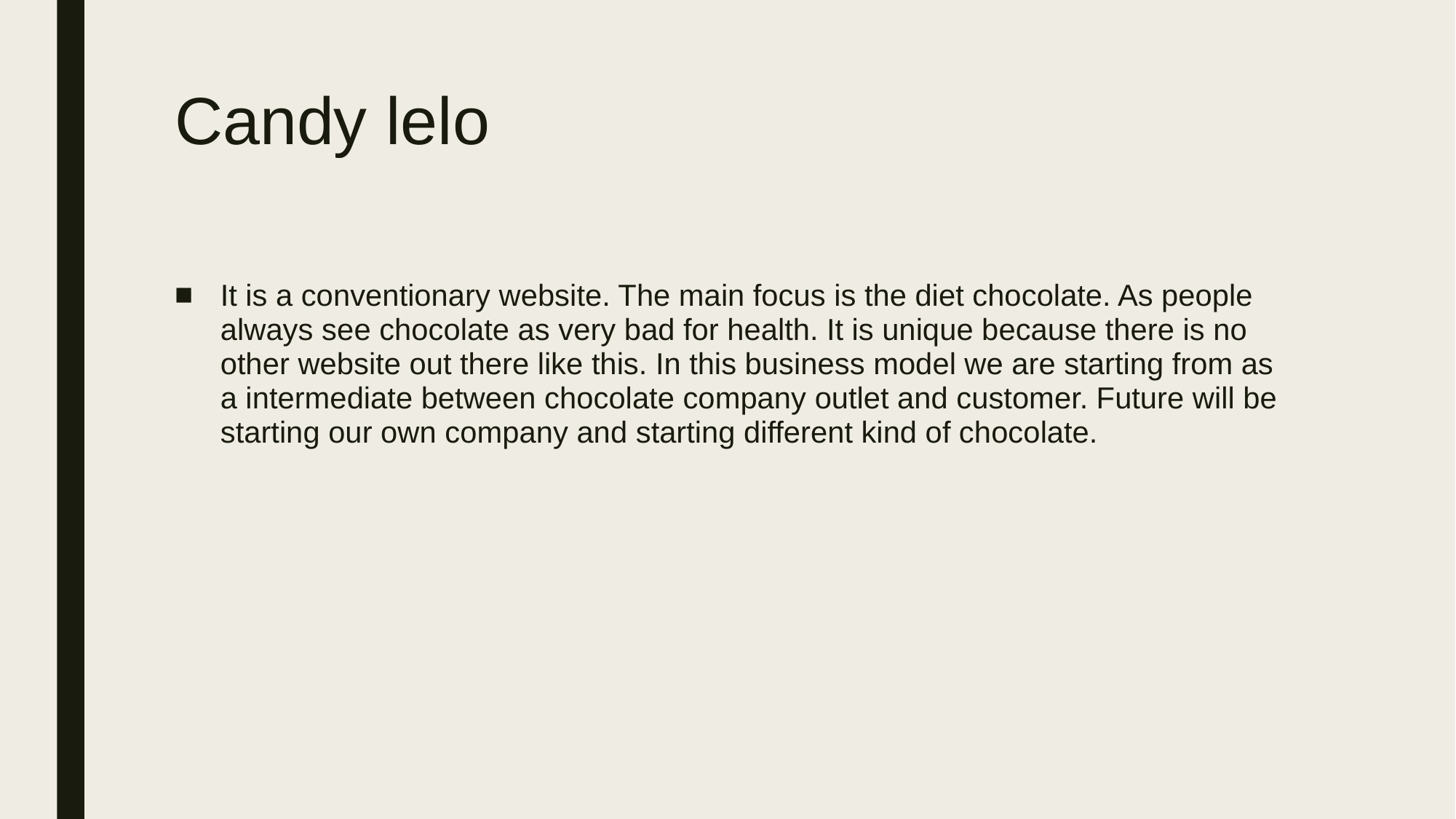

# Candy lelo
It is a conventionary website. The main focus is the diet chocolate. As people always see chocolate as very bad for health. It is unique because there is no other website out there like this. In this business model we are starting from as a intermediate between chocolate company outlet and customer. Future will be starting our own company and starting different kind of chocolate.